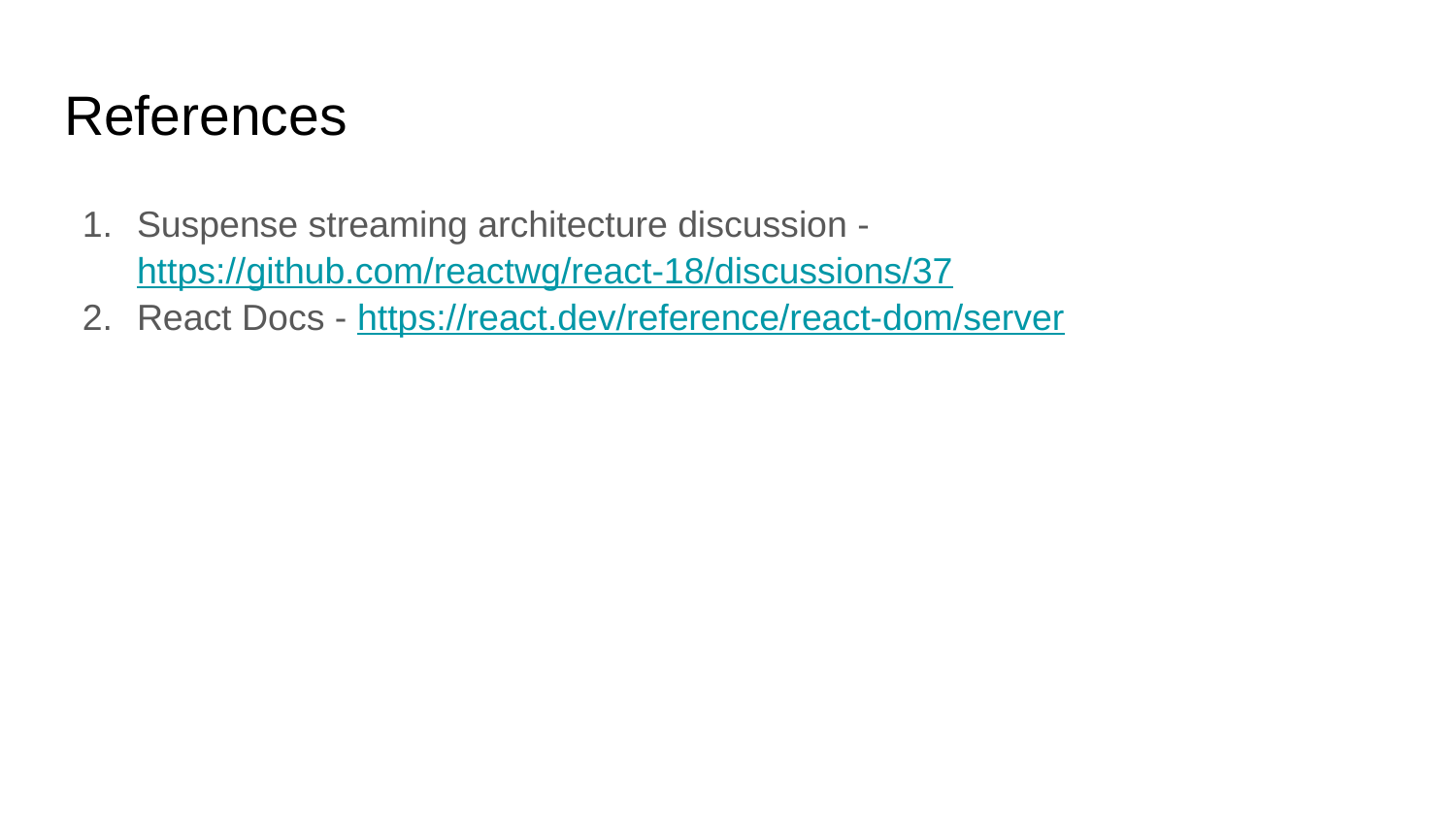

# References
Suspense streaming architecture discussion - https://github.com/reactwg/react-18/discussions/37
React Docs - https://react.dev/reference/react-dom/server